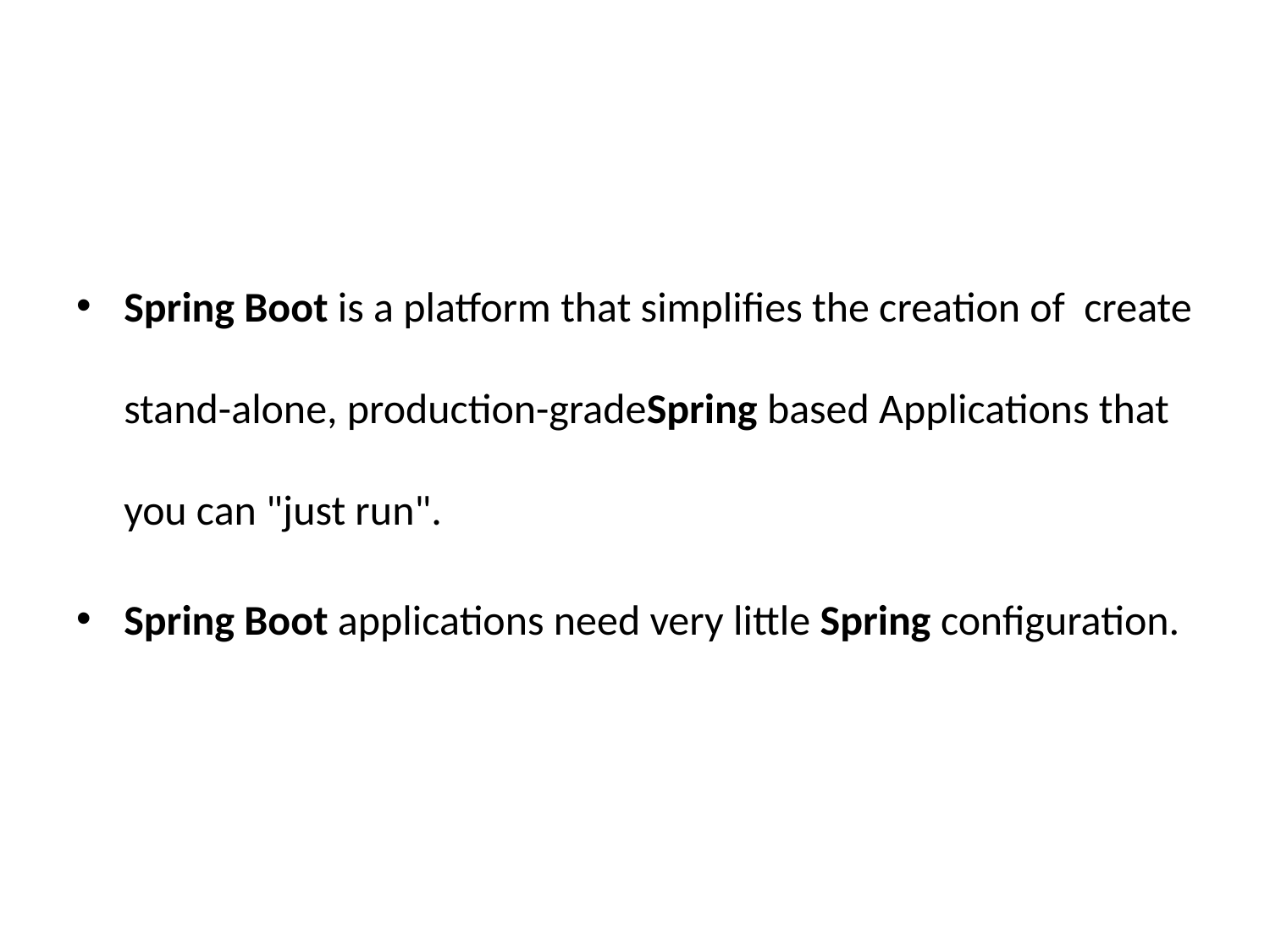

Spring Boot is a platform that simplifies the creation of  create stand-alone, production-gradeSpring based Applications that you can "just run".
Spring Boot applications need very little Spring configuration.